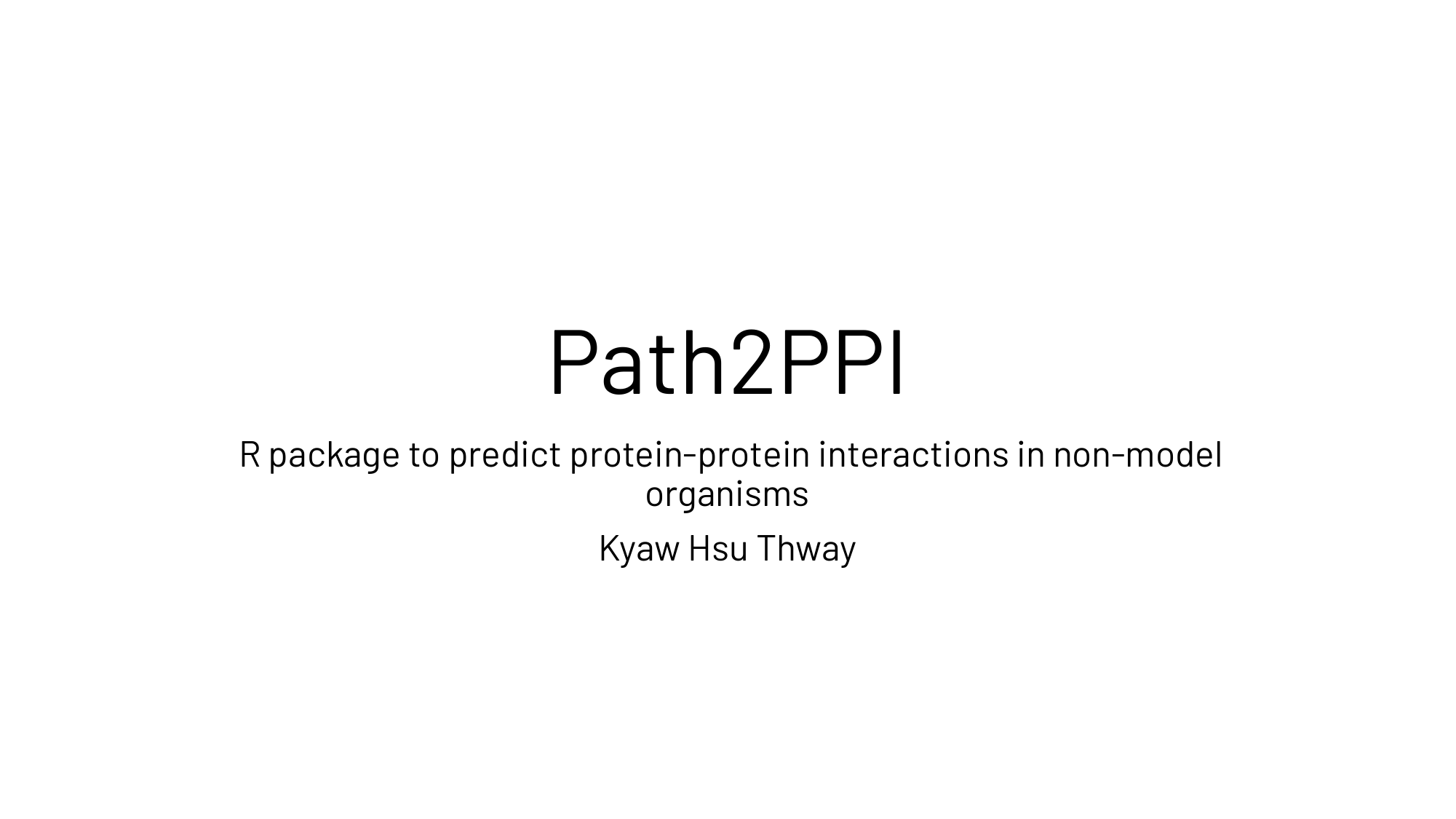

# Path2PPI
 R package to predict protein-protein interactions in non-model organisms
Kyaw Hsu Thway